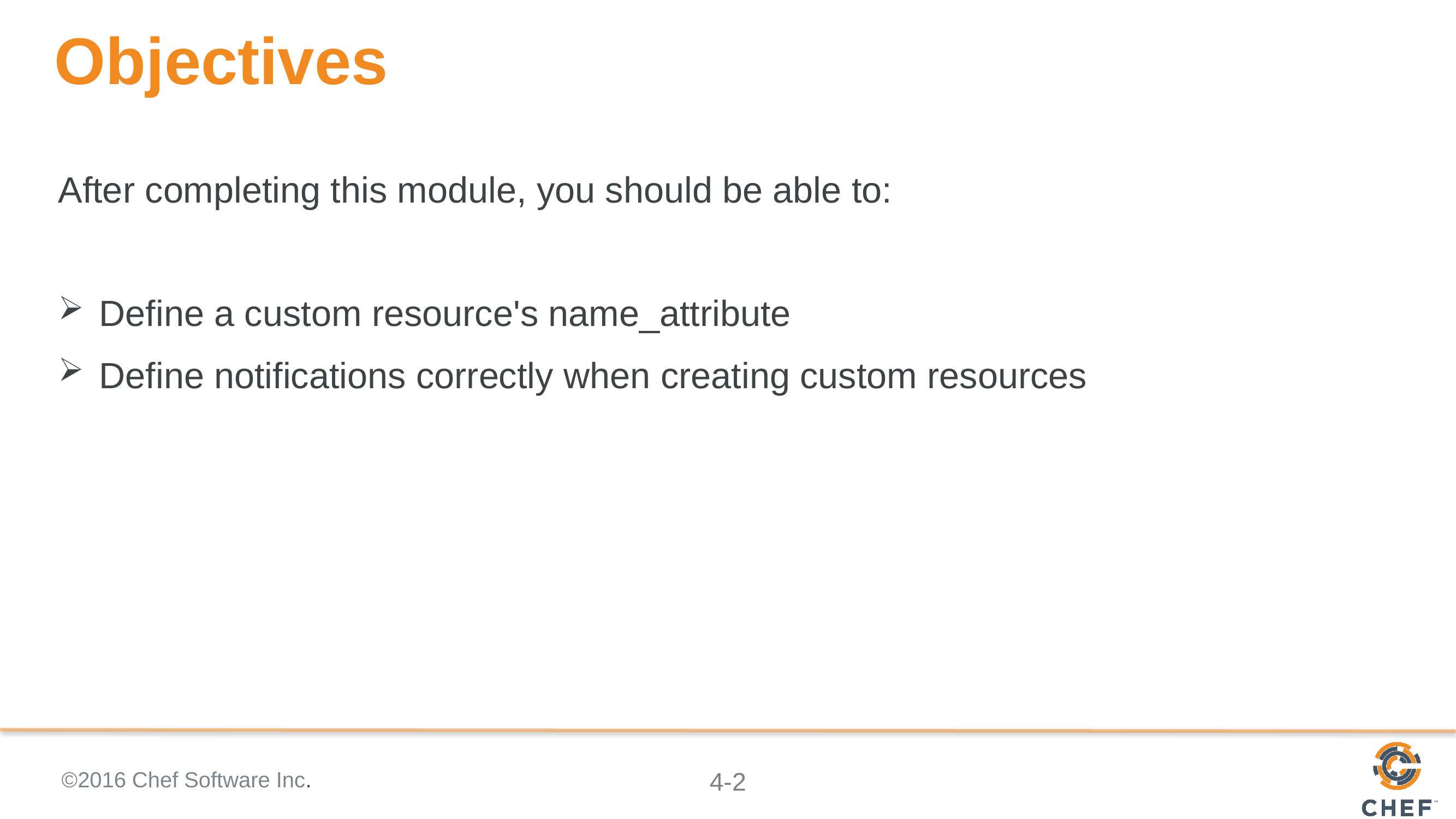

# Objectives
After completing this module, you should be able to:

Define a custom resource's name_attribute
Define notifications correctly when creating custom resources